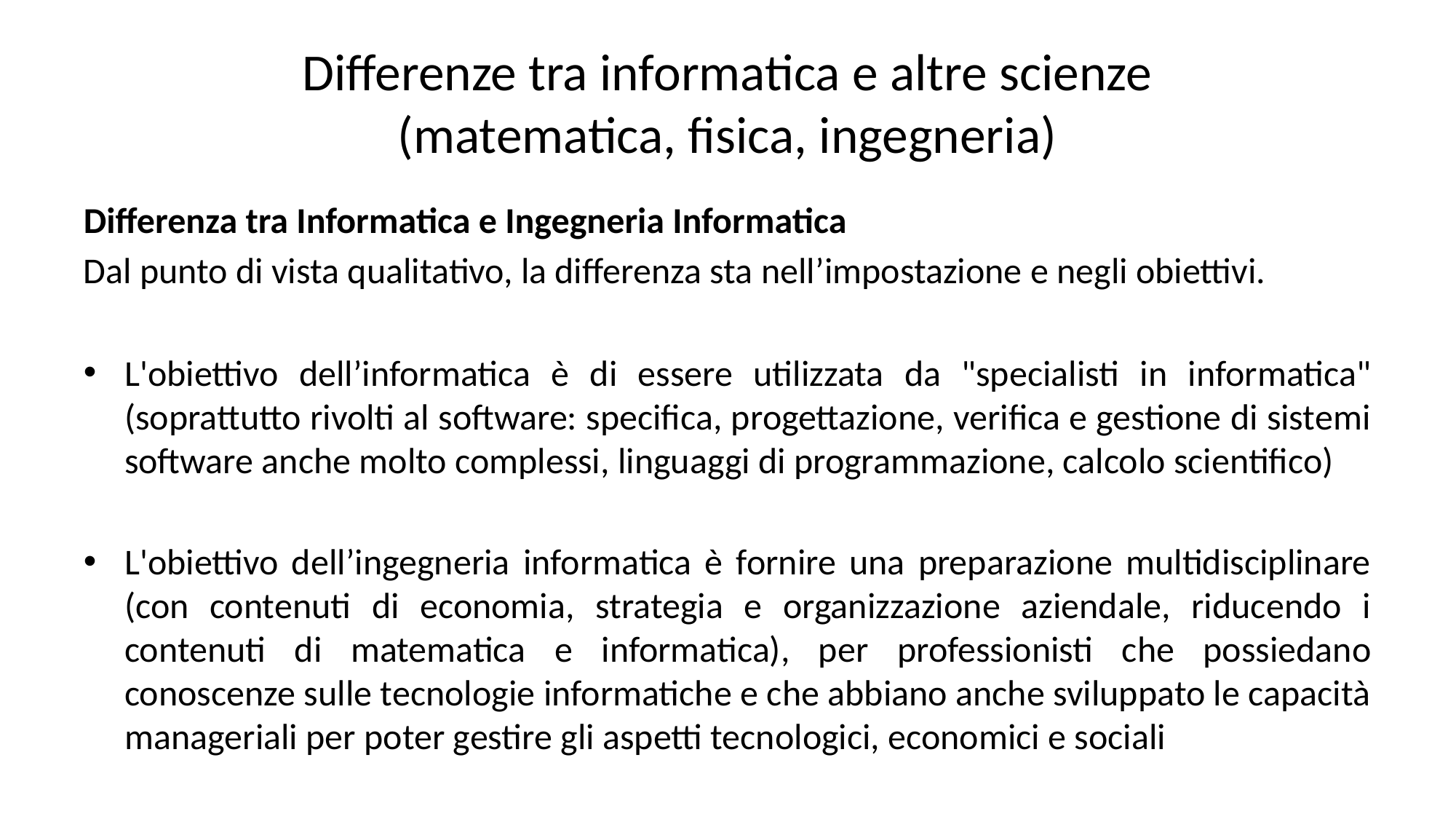

# Differenze tra informatica e altre scienze (matematica, fisica, ingegneria)
Differenza tra Informatica e Ingegneria Informatica
Dal punto di vista qualitativo, la differenza sta nell’impostazione e negli obiettivi.

L'obiettivo dell’informatica è di essere utilizzata da "specialisti in informatica" (soprattutto rivolti al software: specifica, progettazione, verifica e gestione di sistemi software anche molto complessi, linguaggi di programmazione, calcolo scientifico)

L'obiettivo dell’ingegneria informatica è fornire una preparazione multidisciplinare (con contenuti di economia, strategia e organizzazione aziendale, riducendo i contenuti di matematica e informatica), per professionisti che possiedano conoscenze sulle tecnologie informatiche e che abbiano anche sviluppato le capacità manageriali per poter gestire gli aspetti tecnologici, economici e sociali